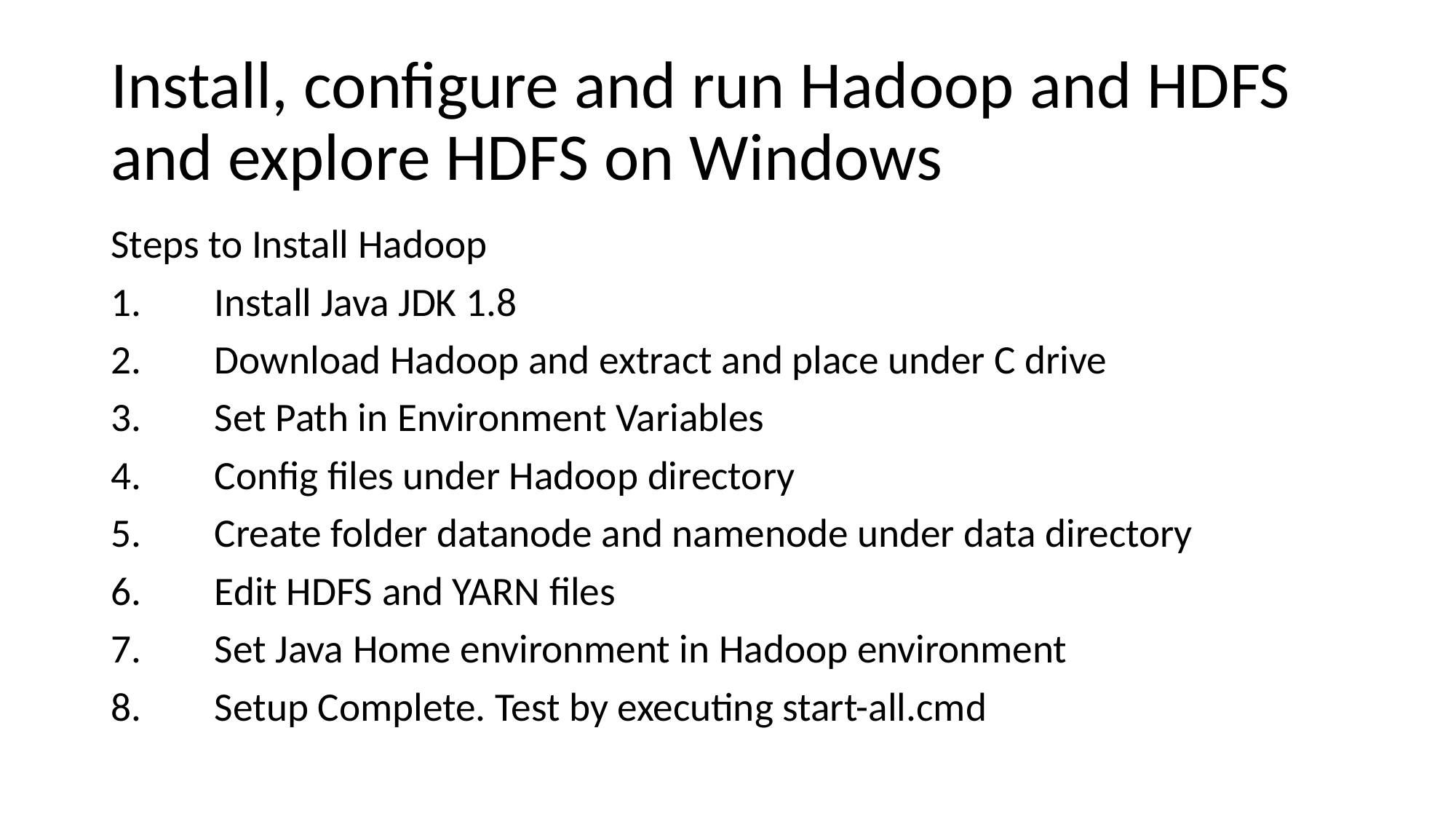

# Install, configure and run Hadoop and HDFS and explore HDFS on Windows
Steps to Install Hadoop
1.	Install Java JDK 1.8
2.	Download Hadoop and extract and place under C drive
3.	Set Path in Environment Variables
4.	Config files under Hadoop directory
5.	Create folder datanode and namenode under data directory
6.	Edit HDFS and YARN files
7.	Set Java Home environment in Hadoop environment
8.	Setup Complete. Test by executing start-all.cmd